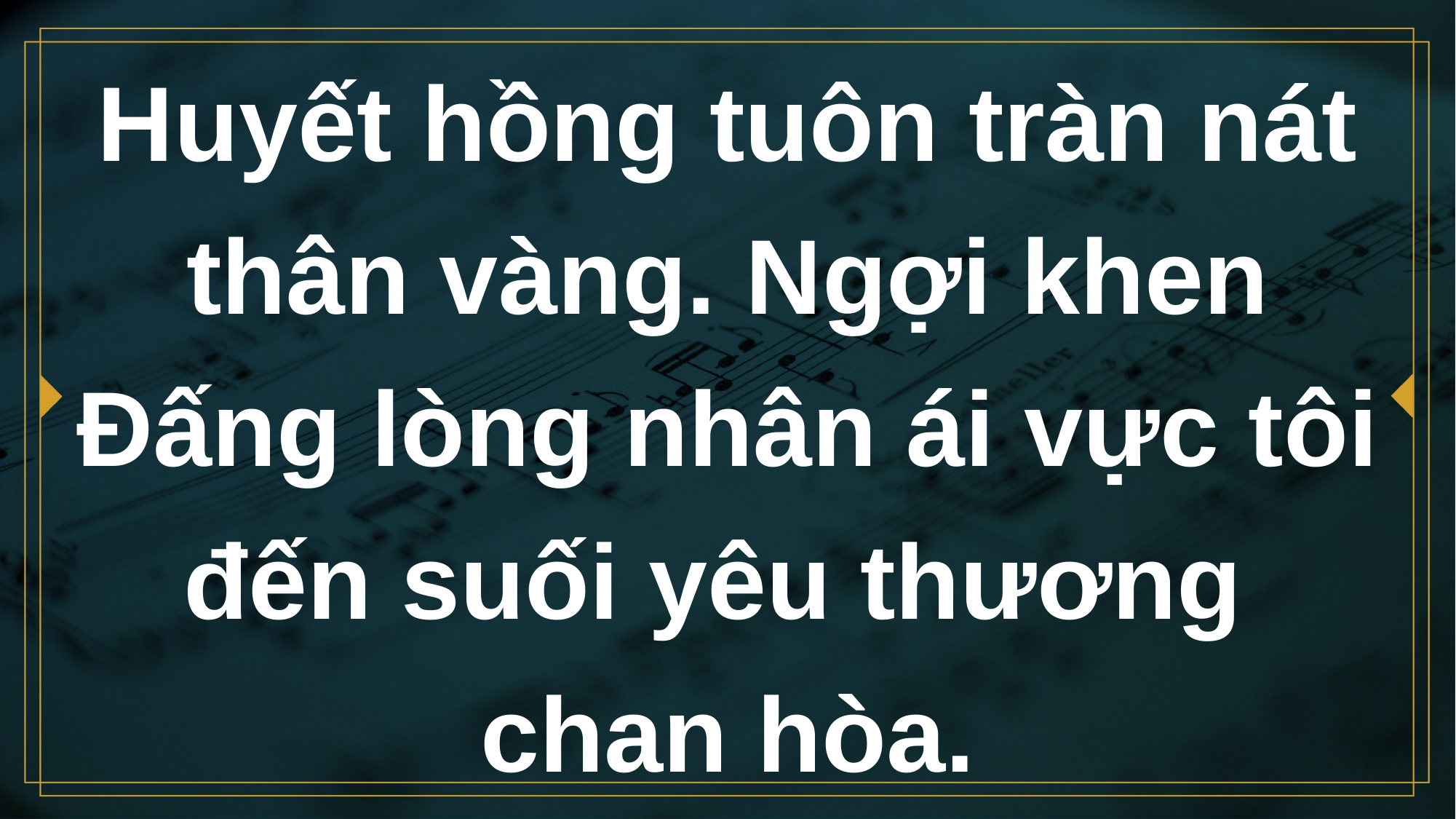

# Huyết hồng tuôn tràn nát thân vàng. Ngợi khen Ðấng lòng nhân ái vực tôi đến suối yêu thương chan hòa.